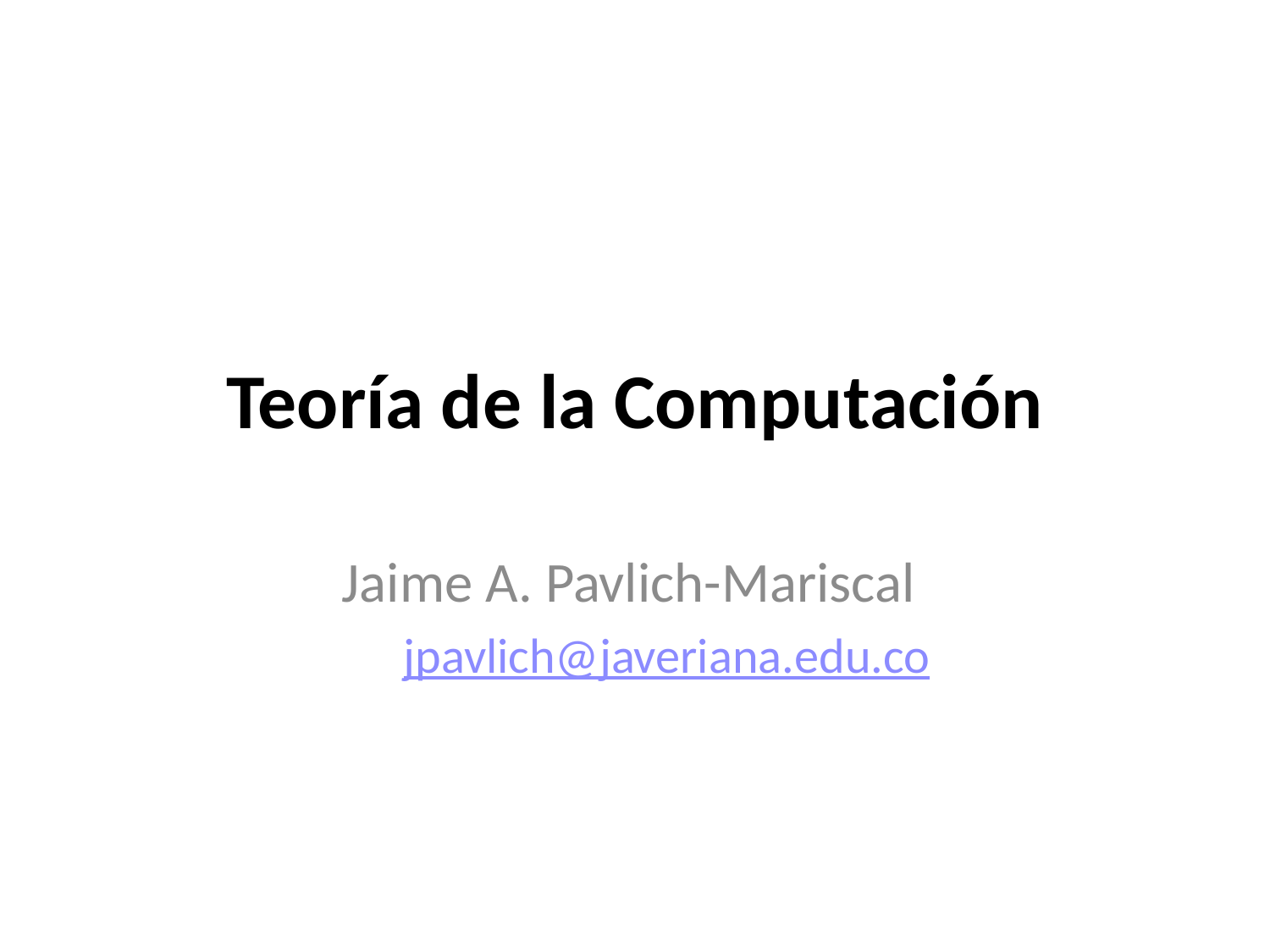

# Teoría de la Computación
Jaime A. Pavlich-Mariscal
jpavlich@javeriana.edu.co